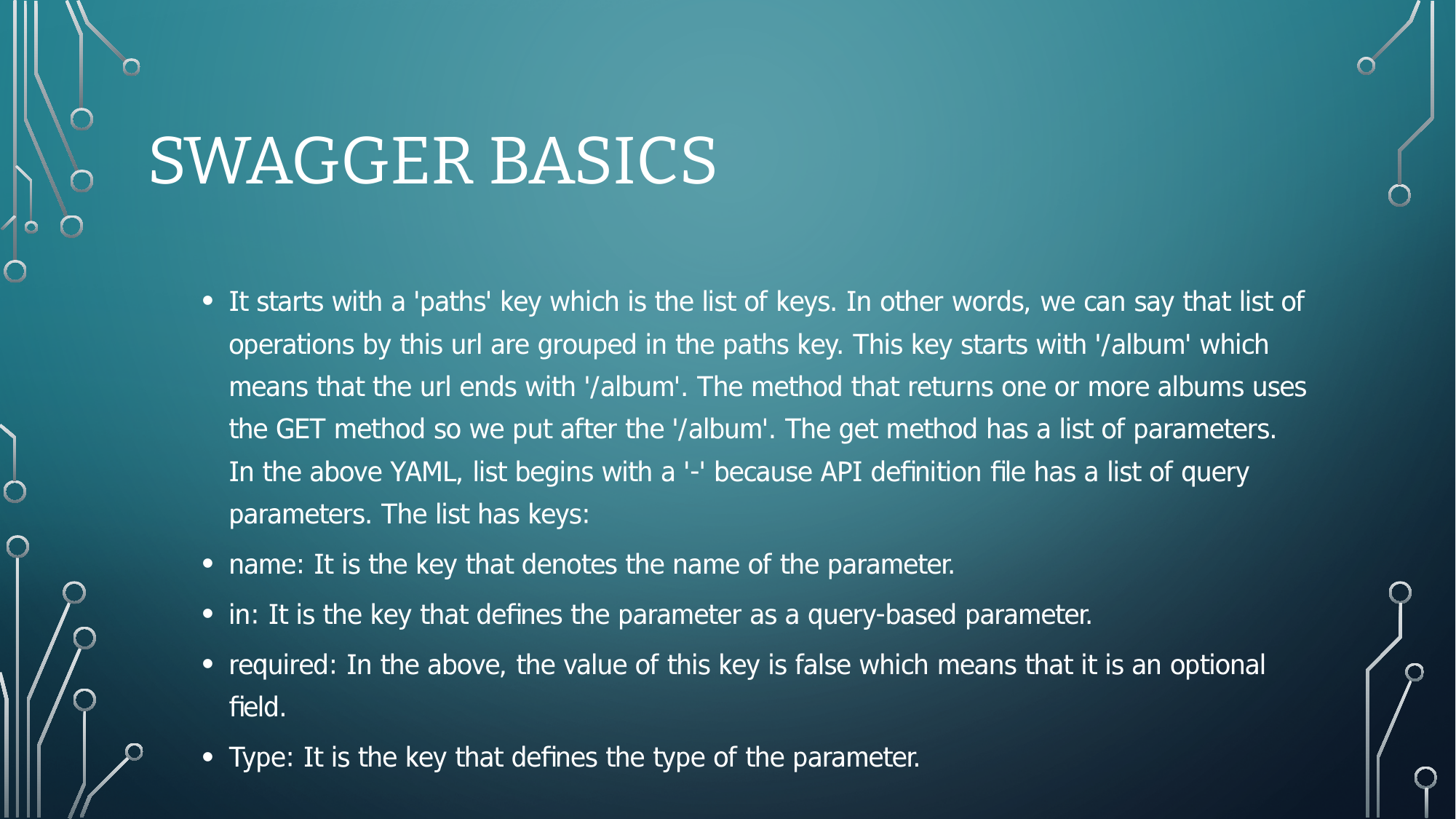

# SwAGGER BASICS
It starts with a 'paths' key which is the list of keys. In other words, we can say that list of operations by this url are grouped in the paths key. This key starts with '/album' which means that the url ends with '/album'. The method that returns one or more albums uses the GET method so we put after the '/album'. The get method has a list of parameters. In the above YAML, list begins with a '-' because API definition file has a list of query parameters. The list has keys:
name: It is the key that denotes the name of the parameter.
in: It is the key that defines the parameter as a query-based parameter.
required: In the above, the value of this key is false which means that it is an optional field.
Type: It is the key that defines the type of the parameter.